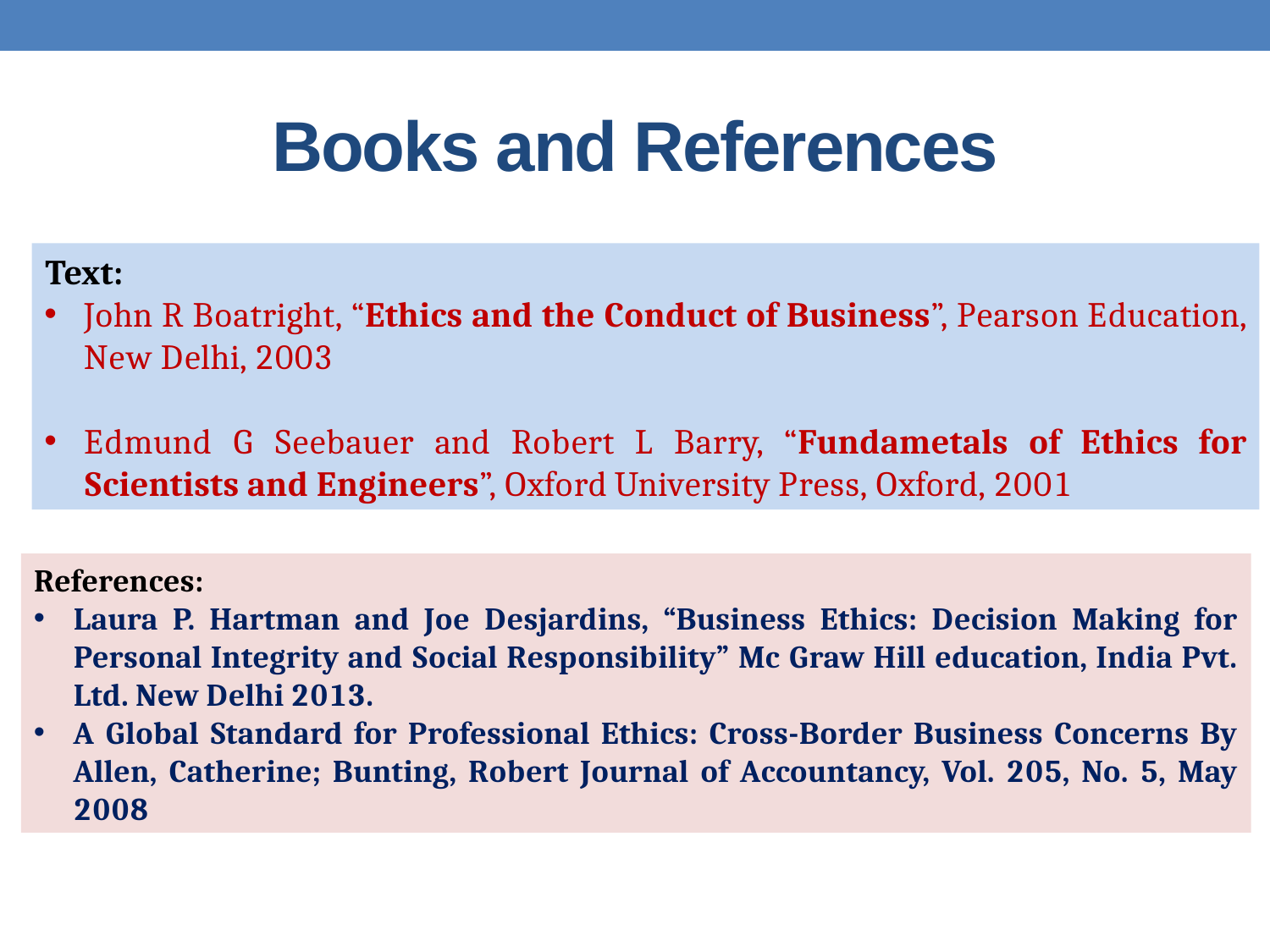

# Books and References

Text:
John R Boatright, “Ethics and the Conduct of Business”, Pearson Education, New Delhi, 2003

Edmund G Seebauer and Robert L Barry, “Fundametals of Ethics for Scientists and Engineers”, Oxford University Press, Oxford, 2001
References:
Laura P. Hartman and Joe Desjardins, “Business Ethics: Decision Making for Personal Integrity and Social Responsibility” Mc Graw Hill education, India Pvt. Ltd. New Delhi 2013.
A Global Standard for Professional Ethics: Cross-Border Business Concerns By Allen, Catherine; Bunting, Robert Journal of Accountancy, Vol. 205, No. 5, May 2008